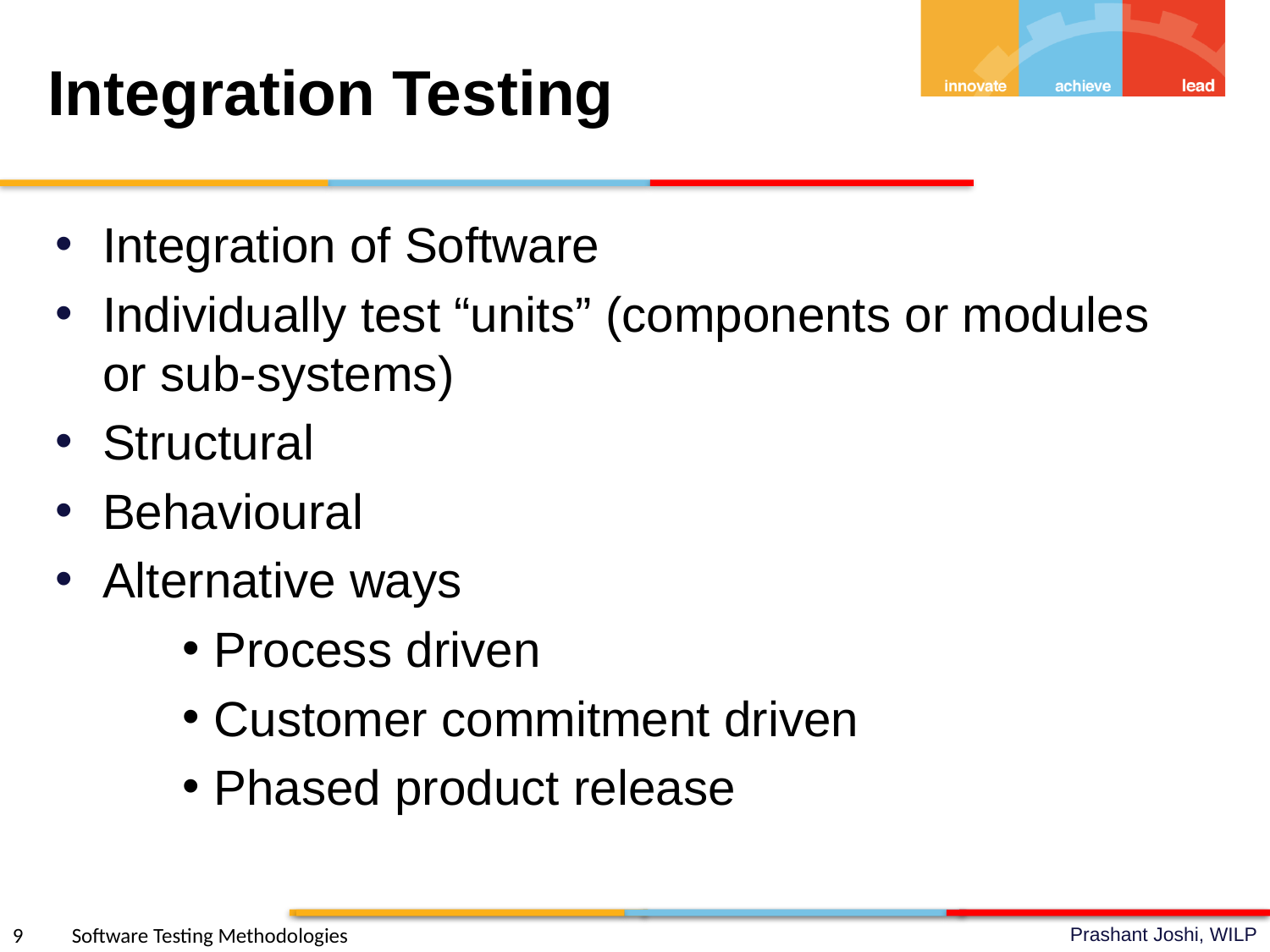

# Integration Testing
Integration of Software
Individually test “units” (components or modules or sub-systems)
Structural
Behavioural
Alternative ways
Process driven
Customer commitment driven
Phased product release